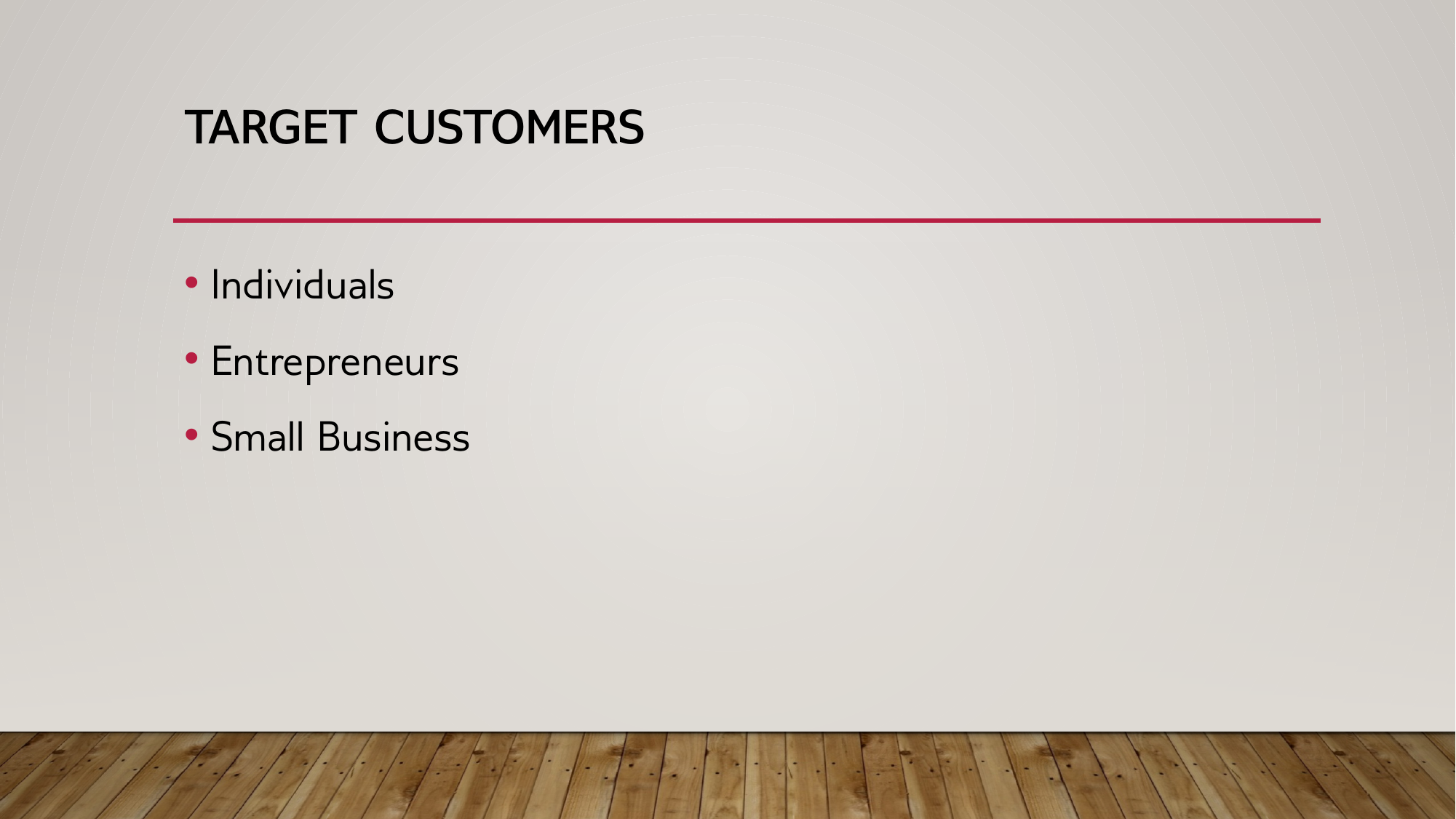

# TARGET CUSTOMERS
Individuals
Entrepreneurs
Small Business